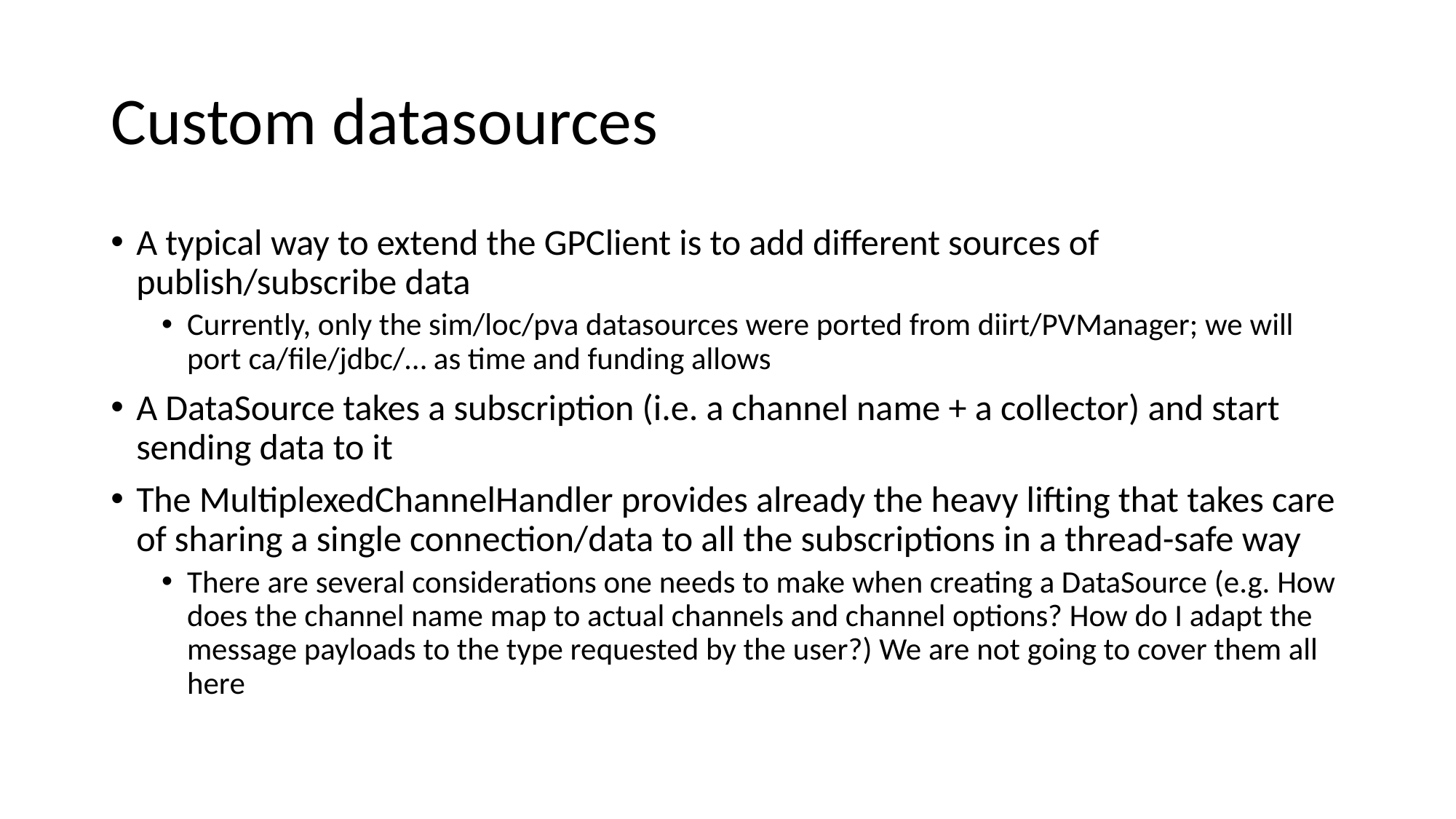

# Custom datasources
A typical way to extend the GPClient is to add different sources of publish/subscribe data
Currently, only the sim/loc/pva datasources were ported from diirt/PVManager; we will port ca/file/jdbc/… as time and funding allows
A DataSource takes a subscription (i.e. a channel name + a collector) and start sending data to it
The MultiplexedChannelHandler provides already the heavy lifting that takes care of sharing a single connection/data to all the subscriptions in a thread-safe way
There are several considerations one needs to make when creating a DataSource (e.g. How does the channel name map to actual channels and channel options? How do I adapt the message payloads to the type requested by the user?) We are not going to cover them all here